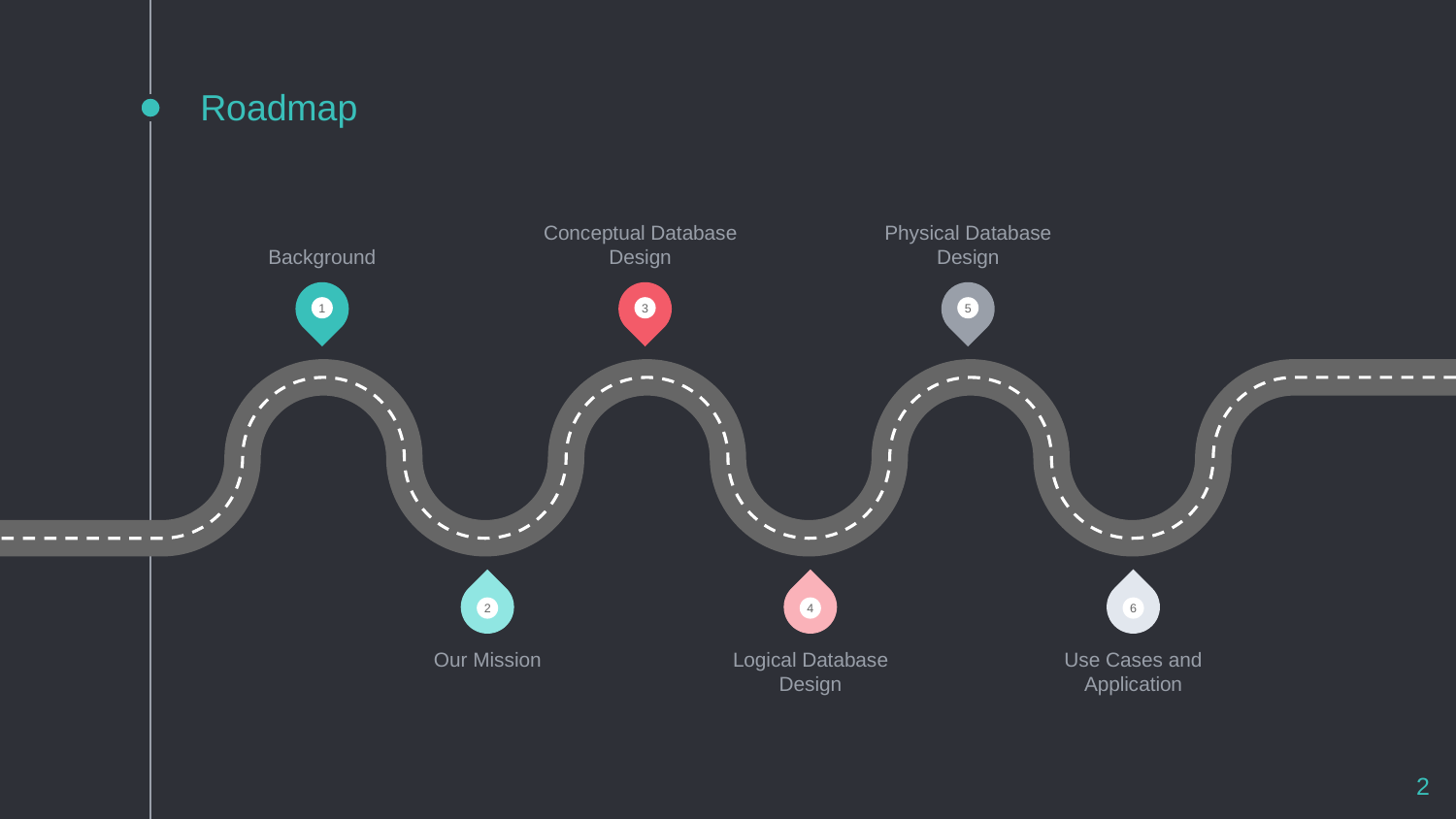

# Roadmap
Background
Conceptual Database Design
Physical Database Design

1

3

5

2

4

6
Our Mission
Logical Database Design
Use Cases and Application
2